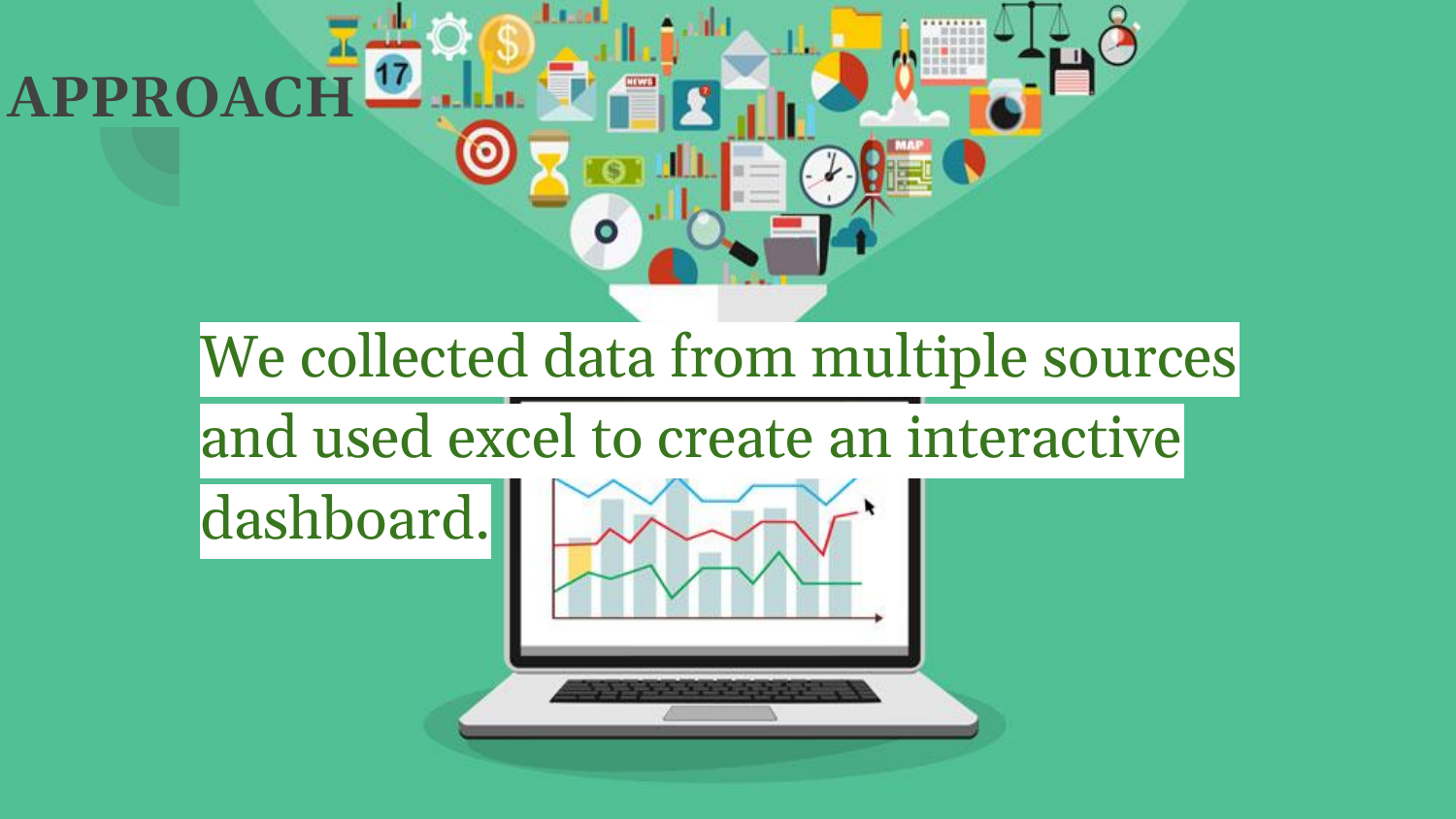

# APPROACH
We collected data from multiple sources and used excel to create an interactive dashboard.